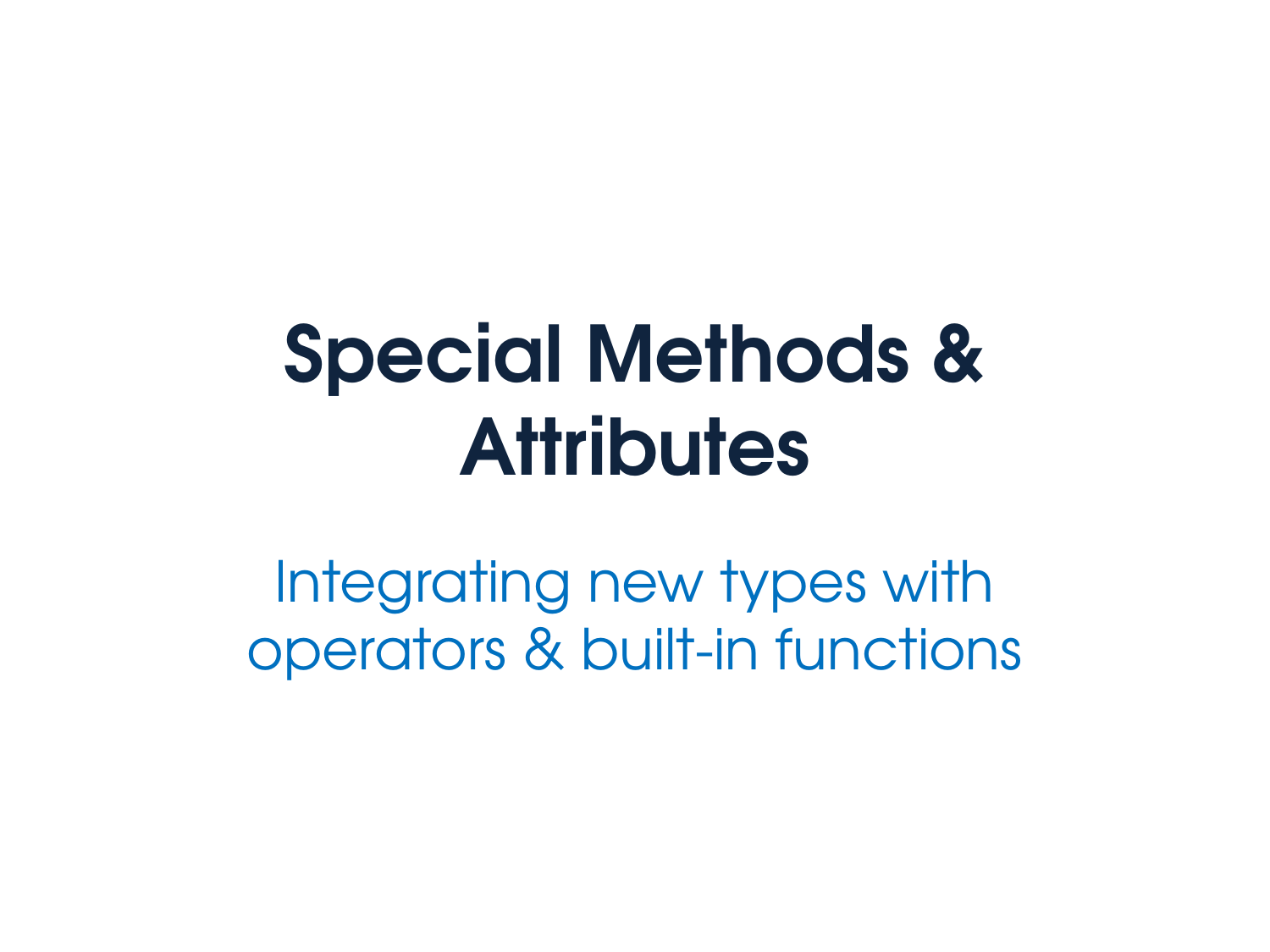

# Special Methods & Attributes
Integrating new types with operators & built-in functions